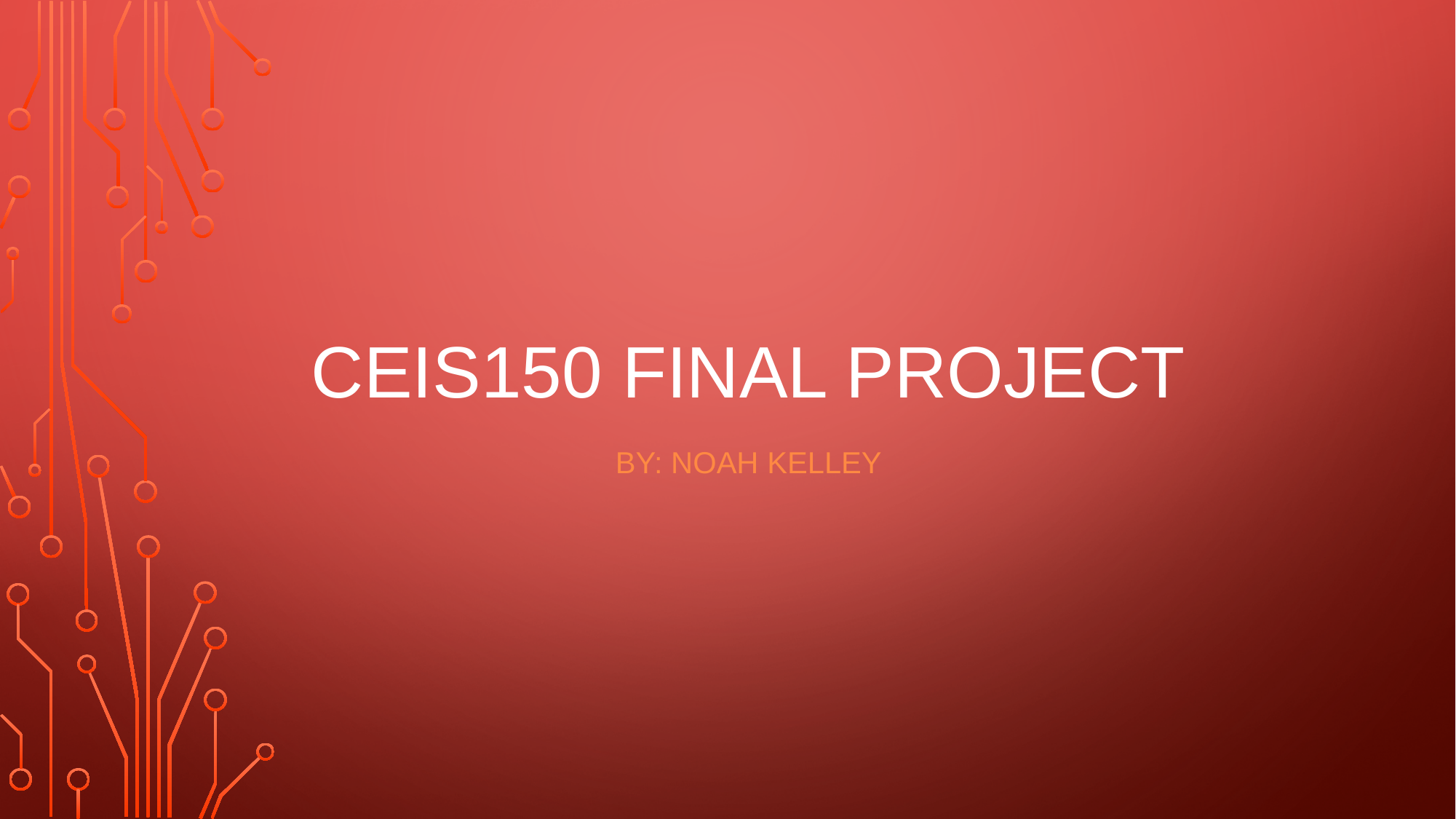

# CEIS150 FinaL PRoJECT
By: NOAH KELLEY